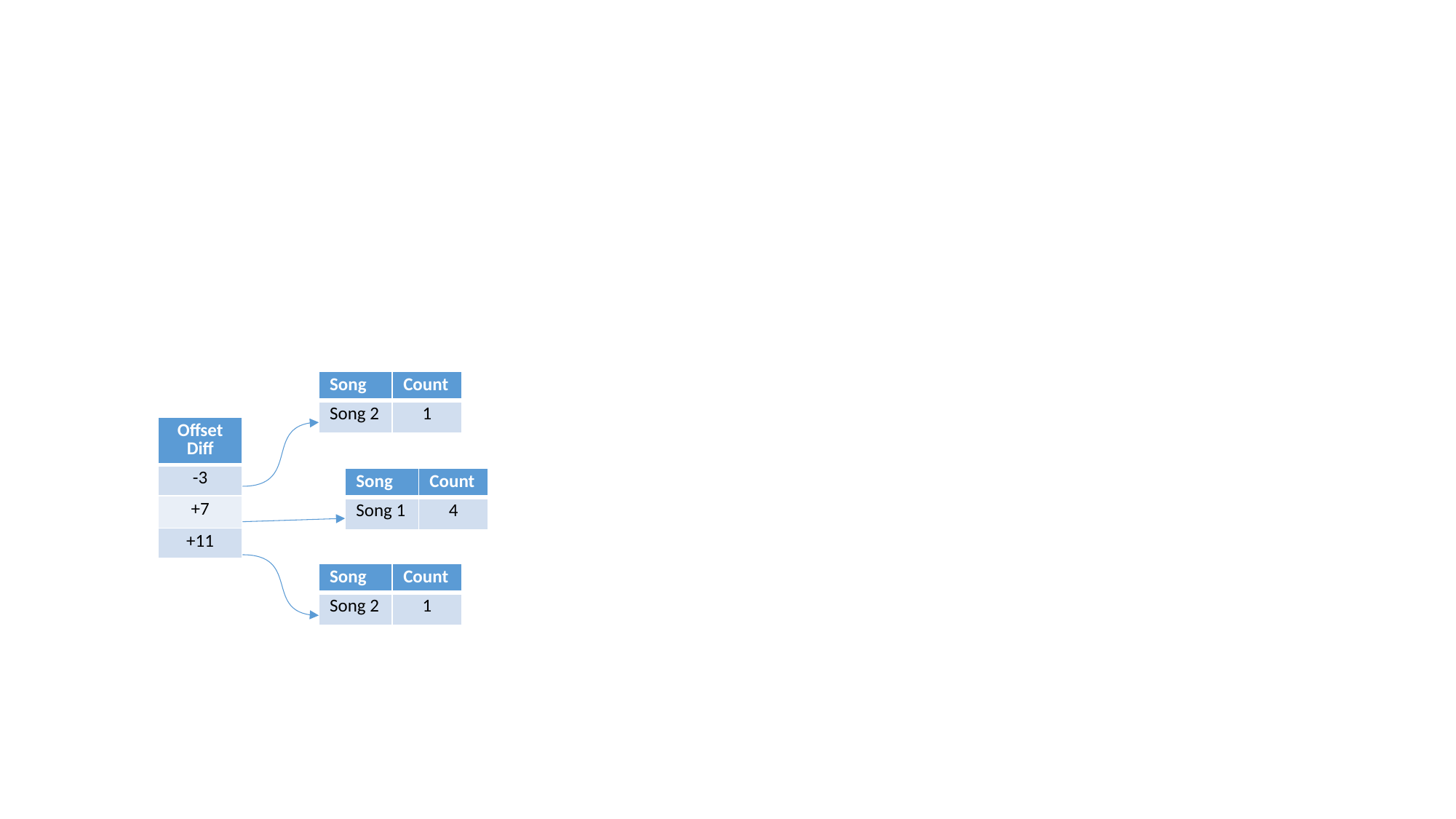

| Song | Count |
| --- | --- |
| Song 2 | 1 |
| Offset Diff |
| --- |
| -3 |
| +7 |
| +11 |
| Song | Count |
| --- | --- |
| Song 1 | 4 |
| Song | Count |
| --- | --- |
| Song 2 | 1 |